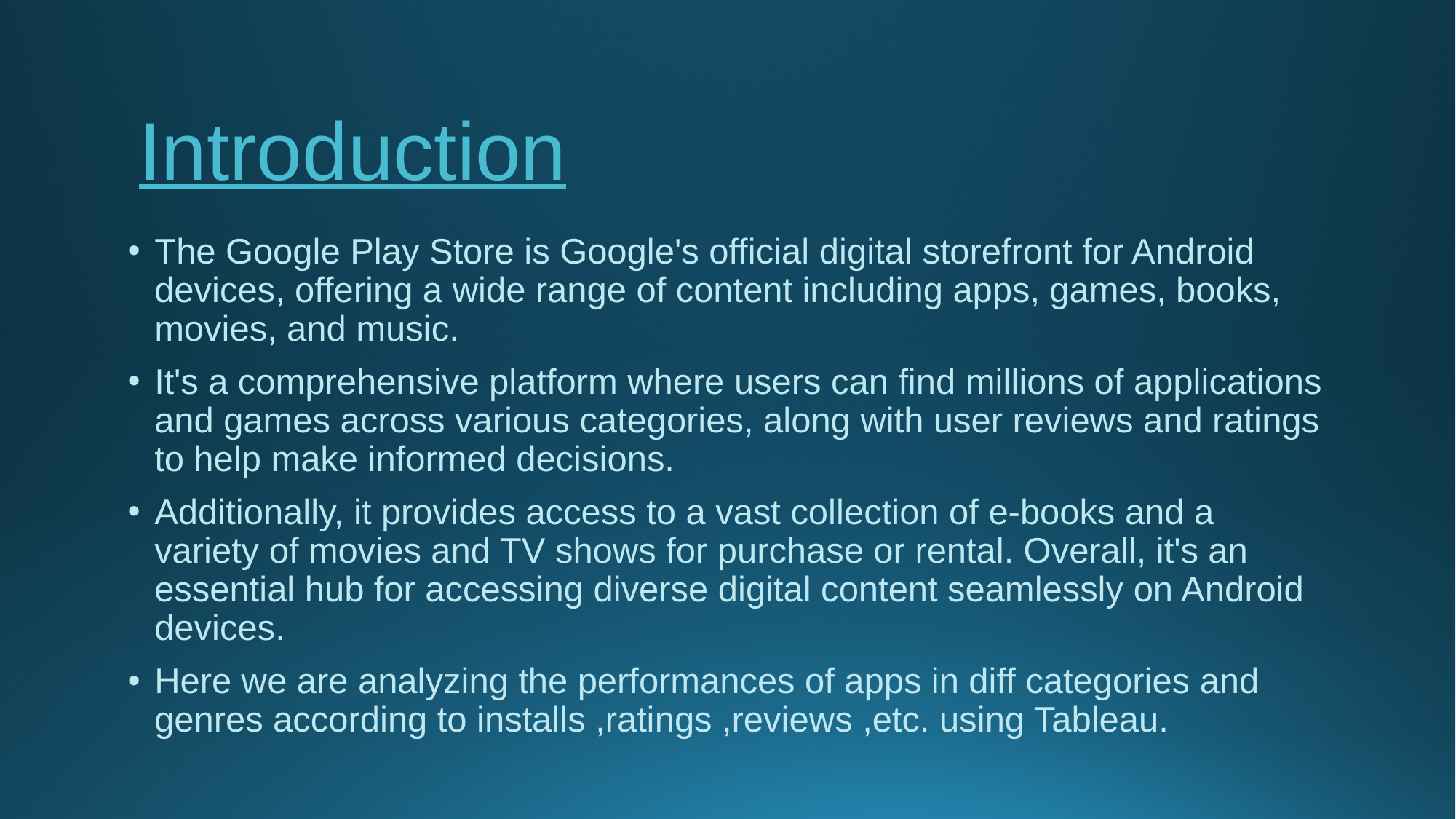

# Introduction
The Google Play Store is Google's official digital storefront for Android devices, offering a wide range of content including apps, games, books, movies, and music.
It's a comprehensive platform where users can find millions of applications and games across various categories, along with user reviews and ratings to help make informed decisions.
Additionally, it provides access to a vast collection of e-books and a variety of movies and TV shows for purchase or rental. Overall, it's an essential hub for accessing diverse digital content seamlessly on Android devices.
Here we are analyzing the performances of apps in diff categories and genres according to installs ,ratings ,reviews ,etc. using Tableau.